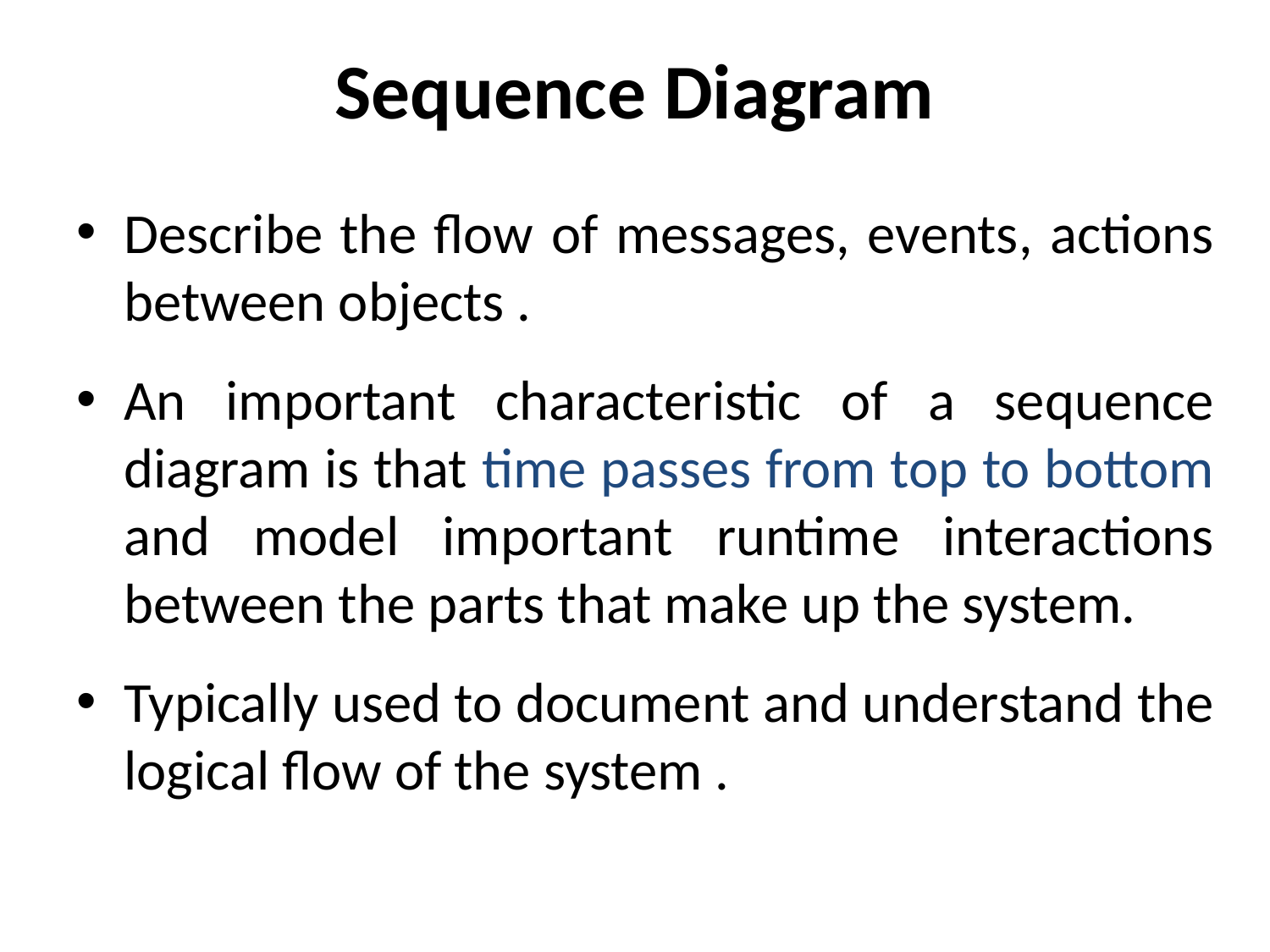

# Sequence Diagram
Describe the flow of messages, events, actions between objects .
An important characteristic of a sequence diagram is that time passes from top to bottom and model important runtime interactions between the parts that make up the system.
Typically used to document and understand the logical flow of the system .